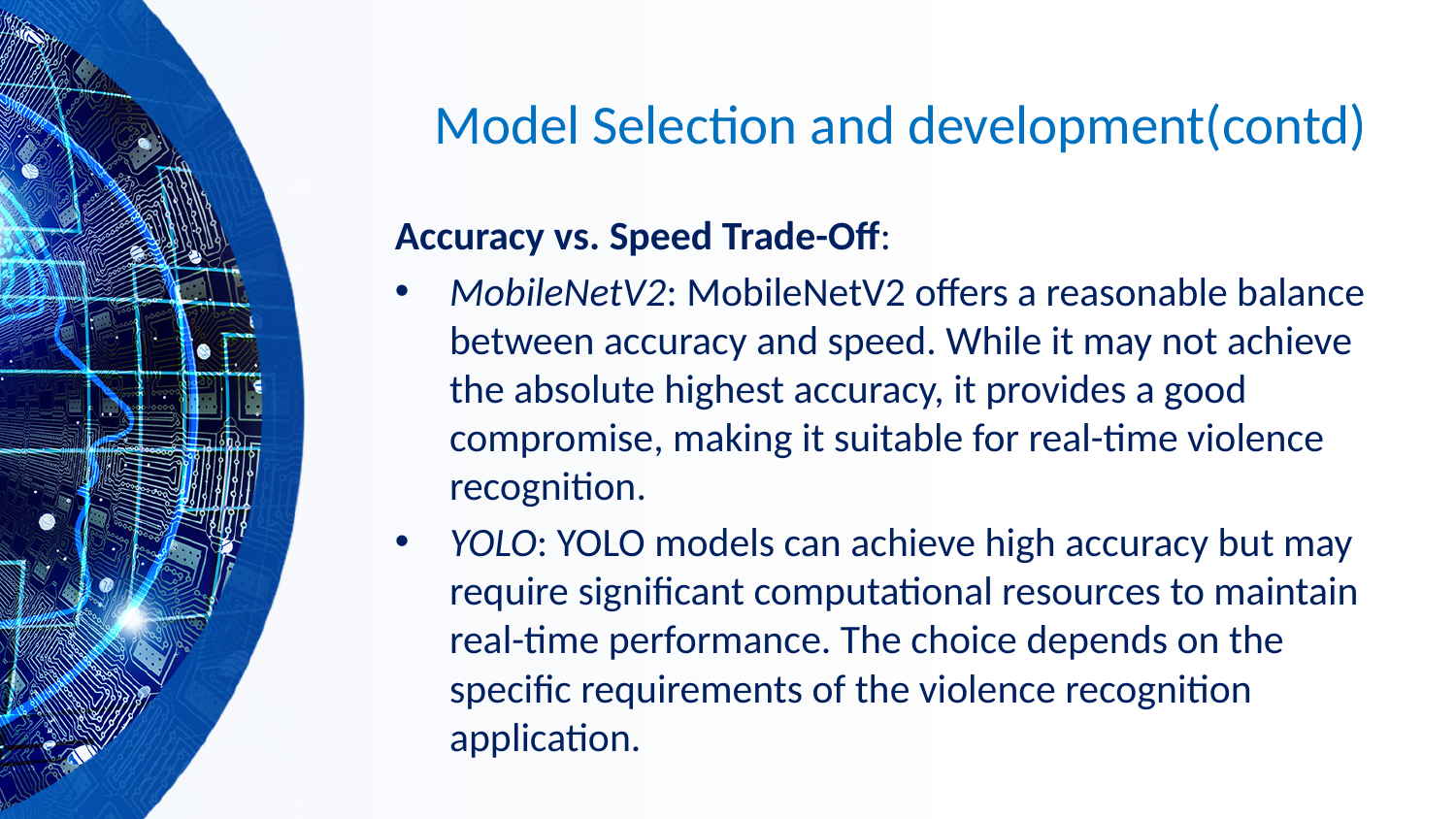

# Model Selection and development(contd)
Accuracy vs. Speed Trade-Off:
MobileNetV2: MobileNetV2 offers a reasonable balance between accuracy and speed. While it may not achieve the absolute highest accuracy, it provides a good compromise, making it suitable for real-time violence recognition.
YOLO: YOLO models can achieve high accuracy but may require significant computational resources to maintain real-time performance. The choice depends on the specific requirements of the violence recognition application.